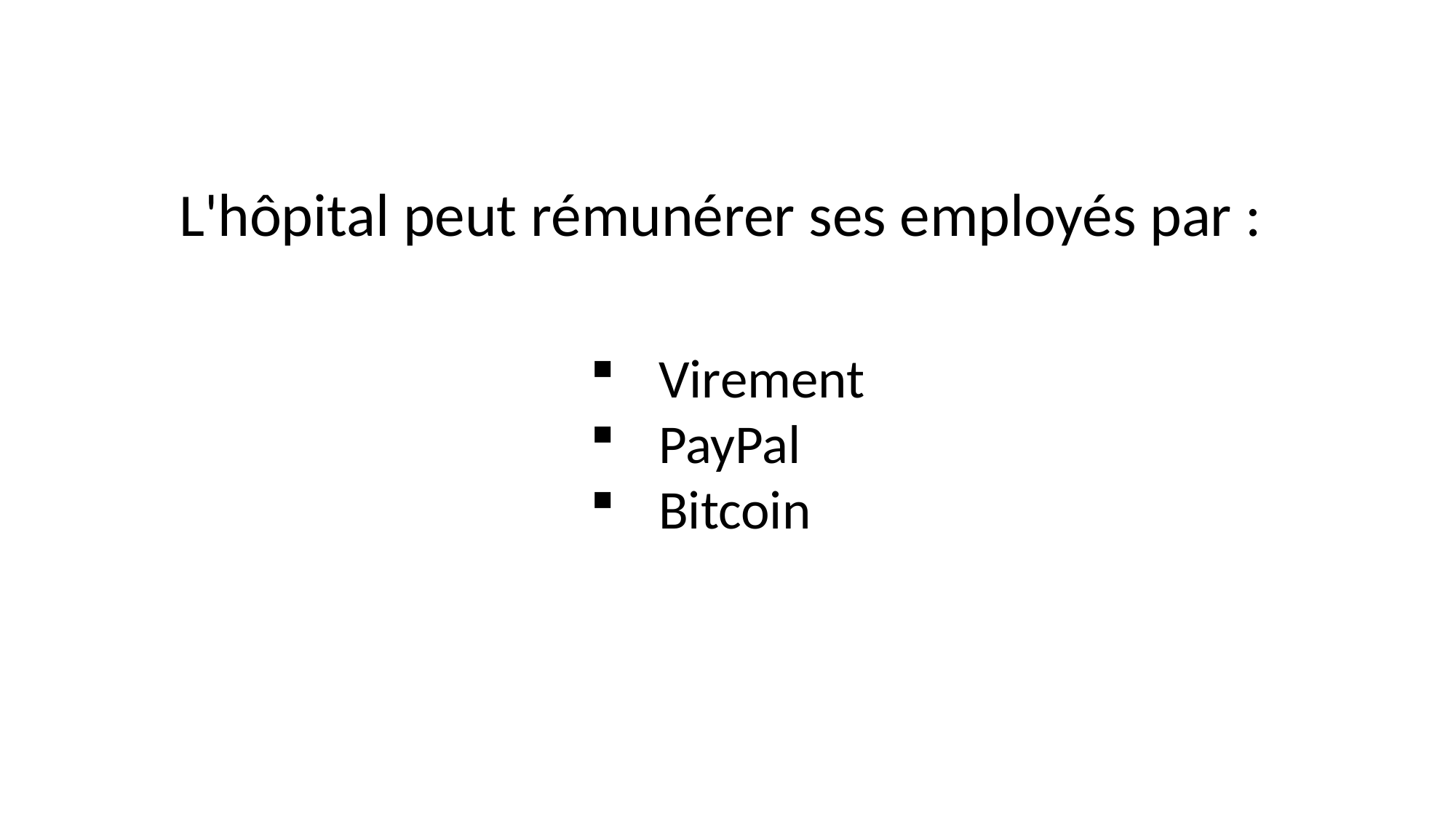

L'hôpital peut rémunérer ses employés par :
Virement
PayPal
Bitcoin